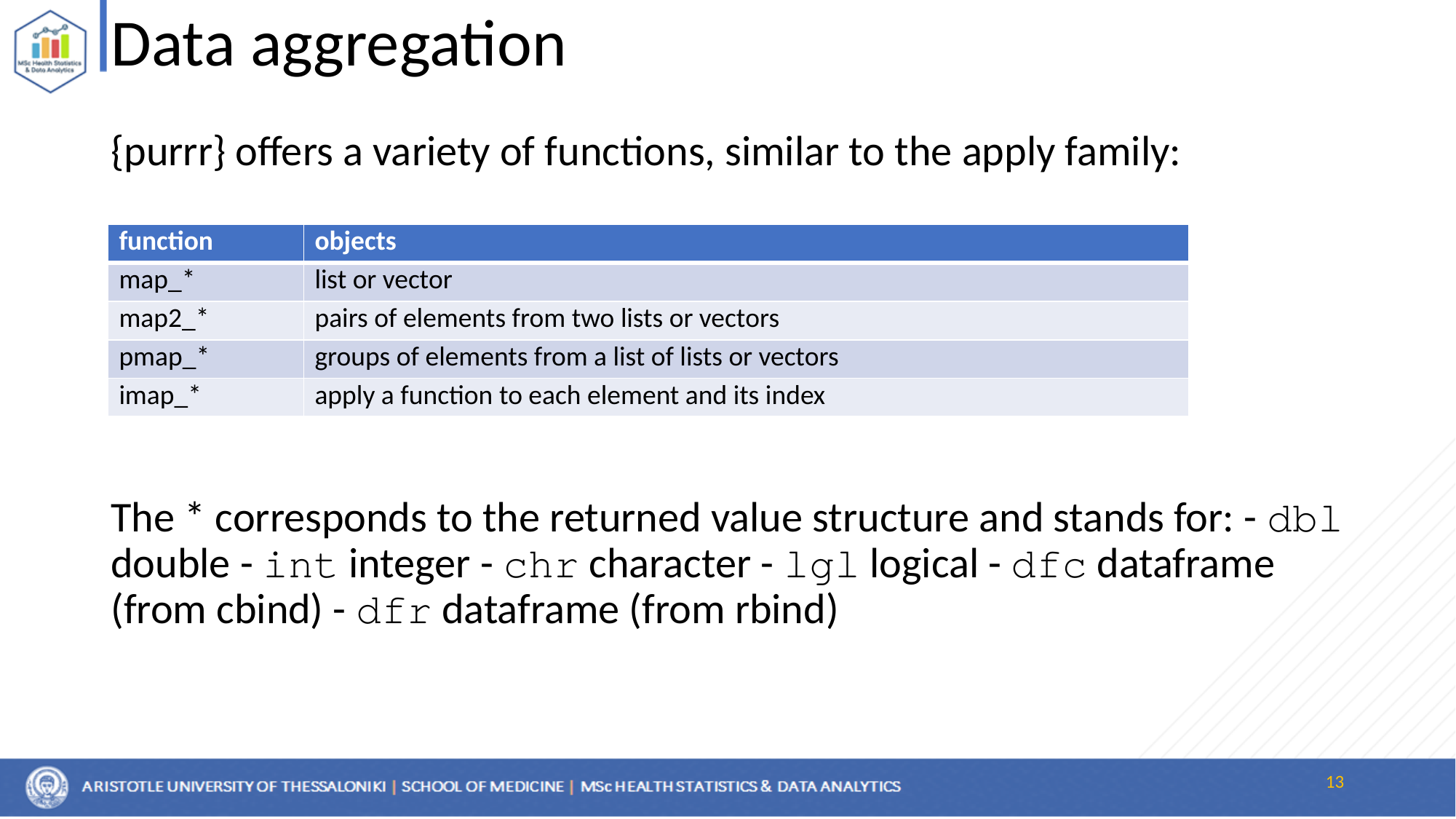

# Data aggregation
{purrr} offers a variety of functions, similar to the apply family:

The * corresponds to the returned value structure and stands for: - dbl double - int integer - chr character - lgl logical - dfc dataframe (from cbind) - dfr dataframe (from rbind)

| function | objects |
| --- | --- |
| map\_\* | list or vector |
| map2\_\* | pairs of elements from two lists or vectors |
| pmap\_\* | groups of elements from a list of lists or vectors |
| imap\_\* | apply a function to each element and its index |
13